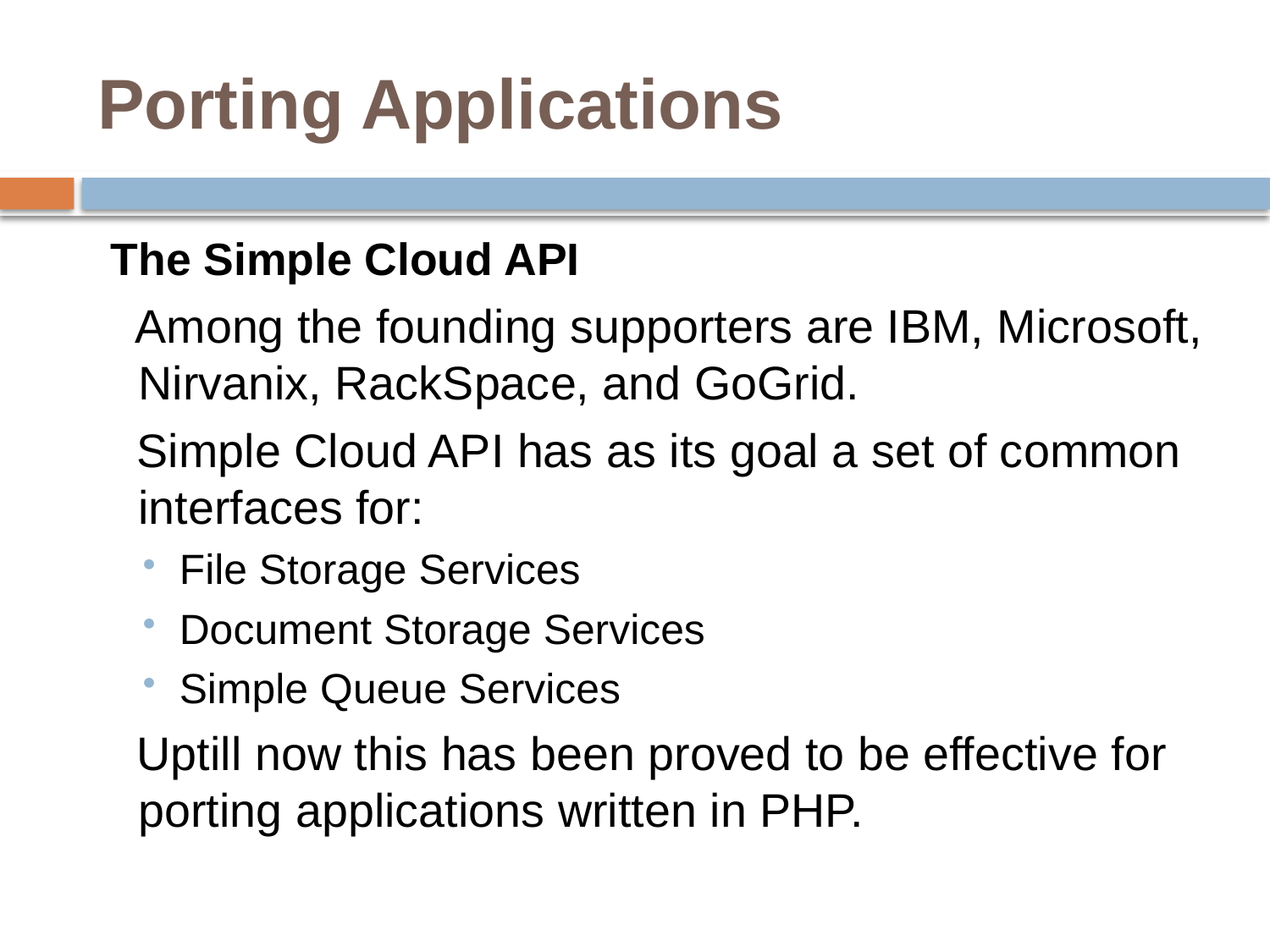

# Porting Applications
 The Simple Cloud API
   Among the founding supporters are IBM, Microsoft, Nirvanix, RackSpace, and GoGrid.
   Simple Cloud API has as its goal a set of common interfaces for:
File Storage Services
Document Storage Services
Simple Queue Services
   Uptill now this has been proved to be effective for porting applications written in PHP.